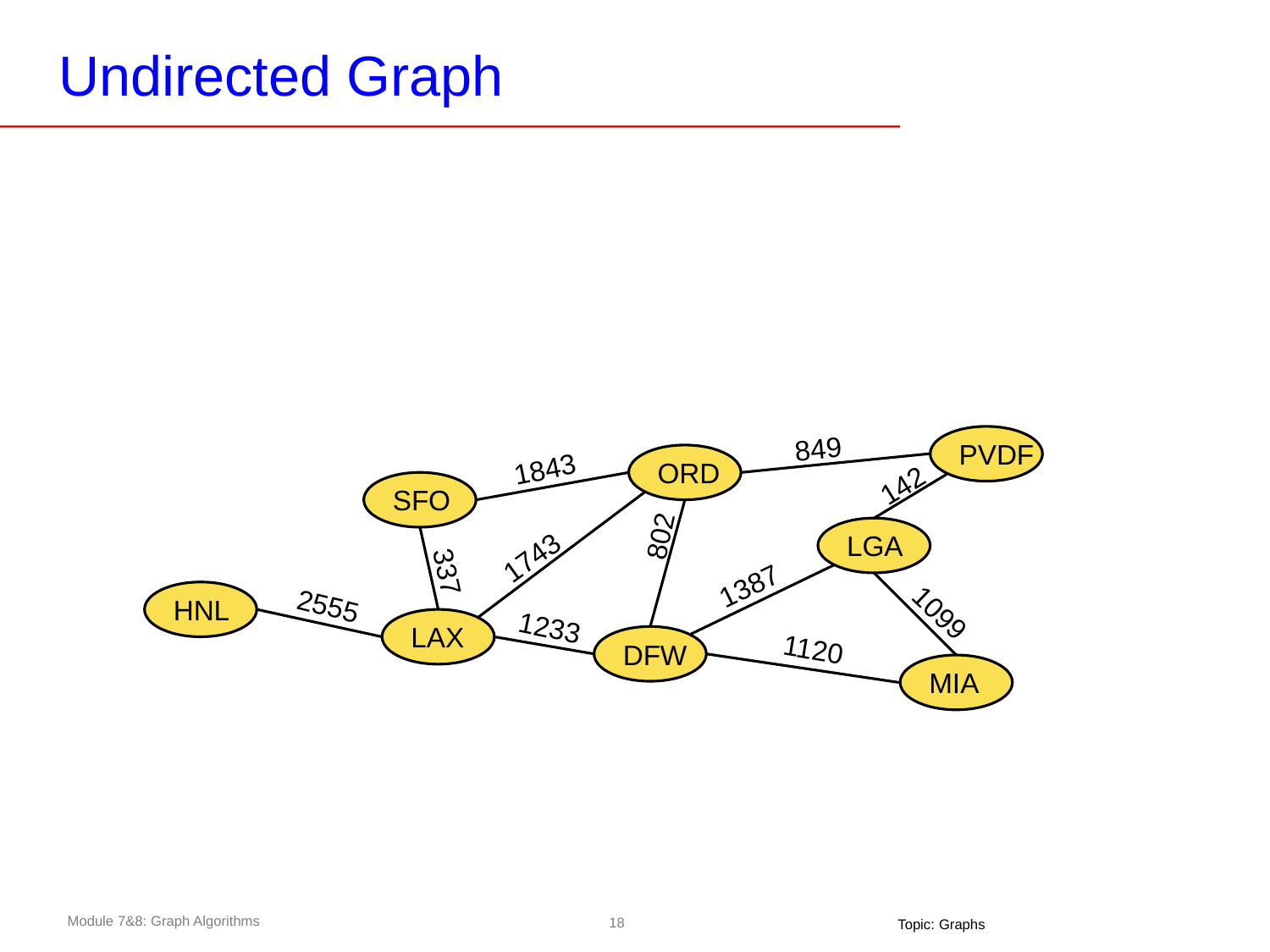

# Undirected Graph
849
PVDF
1843
ORD
142
SFO
802
LGA
1743
337
1387
HNL
2555
1099
1233
LAX
1120
DFW
MIA
Topic: Graphs